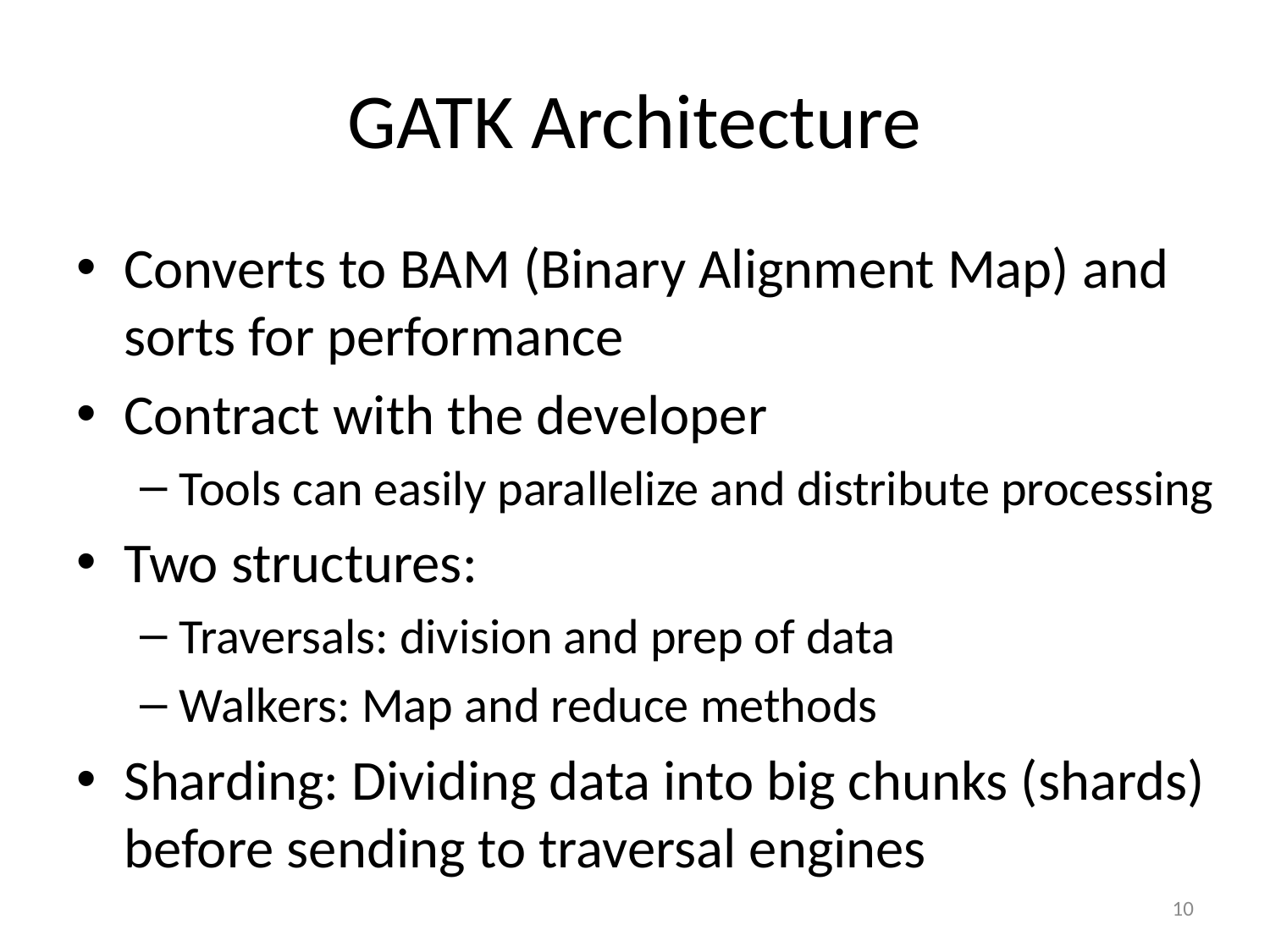

# GATK Architecture
Converts to BAM (Binary Alignment Map) and sorts for performance
Contract with the developer
Tools can easily parallelize and distribute processing
Two structures:
Traversals: division and prep of data
Walkers: Map and reduce methods
Sharding: Dividing data into big chunks (shards) before sending to traversal engines
10